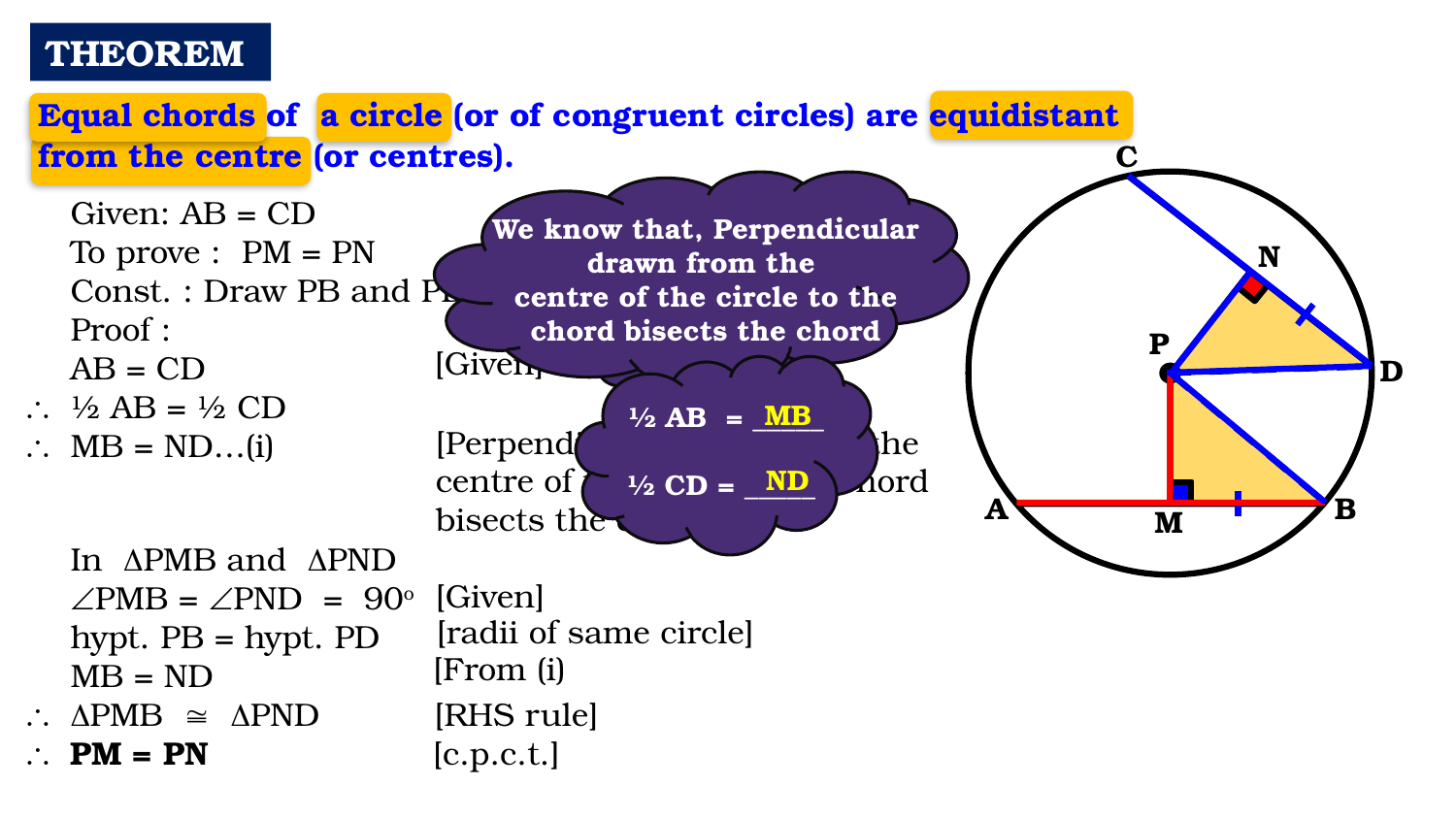

THEOREM
Equal chords of  a circle (or of congruent circles) are equidistant
from the centre (or centres).

C

We know that, Perpendicular drawn from the
centre of the circle to the chord bisects the chord

	Given: AB = CD
 	To prove :  PM = PN
 	Const. : Draw PB and PD.
	Proof :
 	AB = CD
∴	½ AB = ½ CD
∴ 	MB = ND…(i)

 	In  ΔPMB and  ΔPND
 	∠PMB = ∠PND  =  90o
 	hypt. PB = hypt. PD
 	MB = ND
∴	ΔPMB  ≅  ΔPND
∴	PM = PN

To prove sides equal prove triangles congruent
N

Draw
PB and PD
P
[Given]
D

½ AB  = _____

½ CD = _____

MB
  	         [Perpendicular drawn from the
	         centre of the circle to the chord
	         bisects the chord]

ND

A
B

M

[Given]
[radii of same circle]
[From (i)
[RHS rule]
[c.p.c.t.]